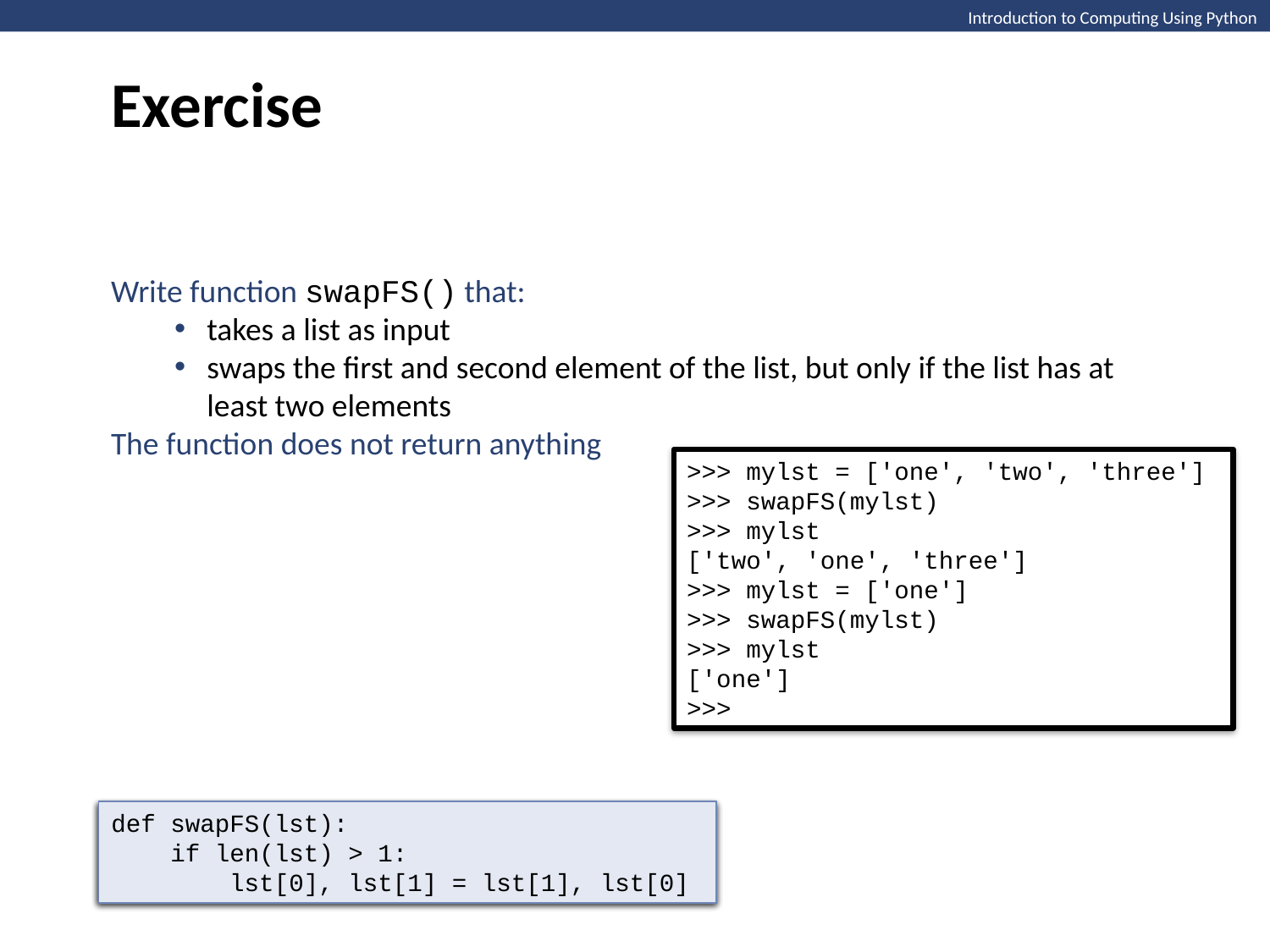

Exercise
Introduction to Computing Using Python
Write function swapFS() that:
takes a list as input
swaps the first and second element of the list, but only if the list has at least two elements
The function does not return anything
>>> mylst = ['one', 'two', 'three']
>>> swapFS(mylst)
>>> mylst
['two', 'one', 'three']
>>> mylst = ['one']
>>> swapFS(mylst)
>>> mylst
['one']
>>>
def swapFS(lst):

def swapFS(lst):
    if len(lst) > 1:

def swapFS(lst):
    if len(lst) > 1:
        lst[0], lst[1] = lst[1], lst[0]